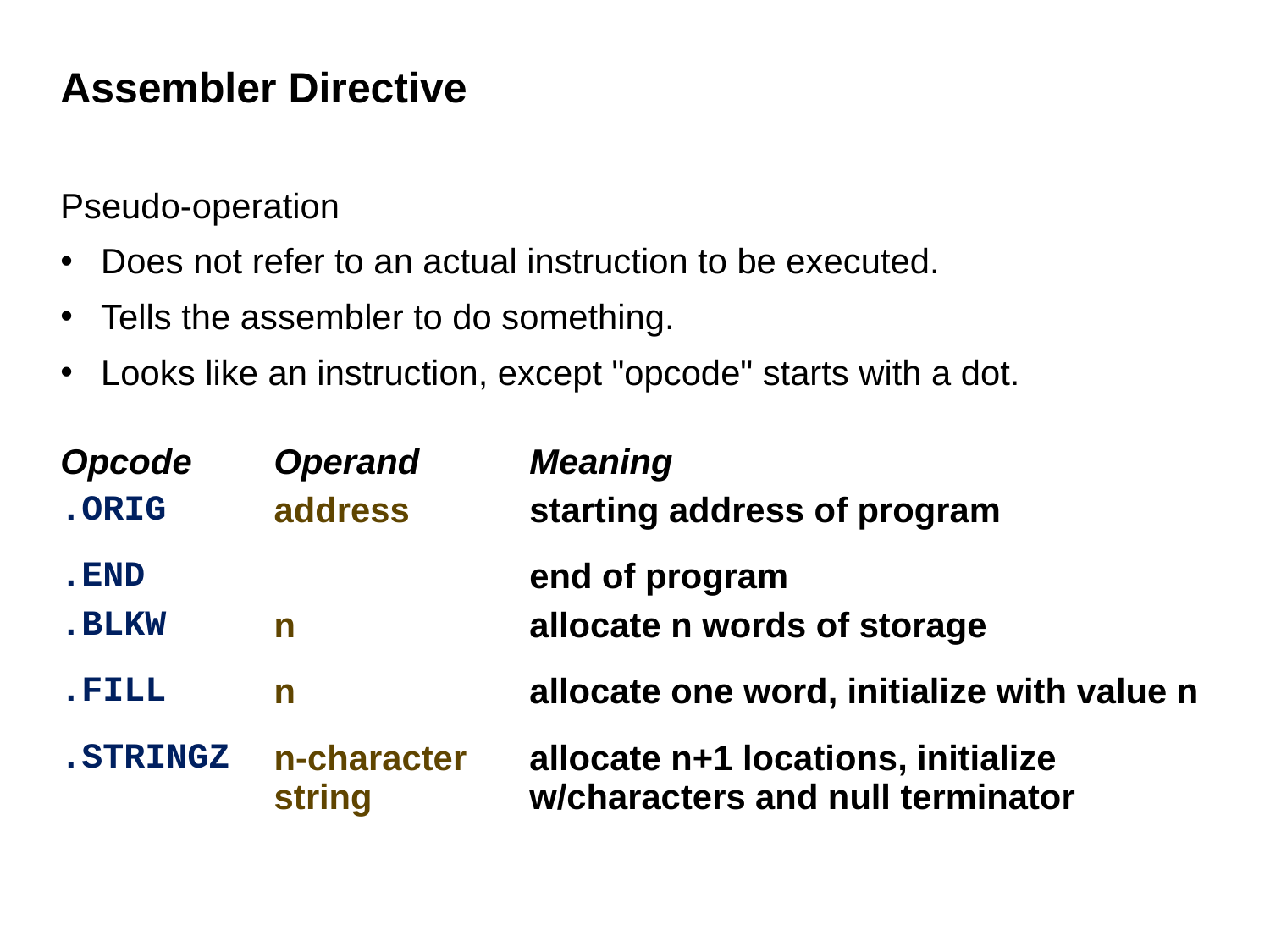

# Assembler Directive
Pseudo-operation
Does not refer to an actual instruction to be executed.
Tells the assembler to do something.
Looks like an instruction, except "opcode" starts with a dot.
| Opcode | Operand | Meaning |
| --- | --- | --- |
| .ORIG | address | starting address of program |
| .END |  | end of program |
| .BLKW | n | allocate n words of storage |
| .FILL | n | allocate one word, initialize with value n |
| .STRINGZ | n-character string | allocate n+1 locations, initialize w/characters and null terminator |
9